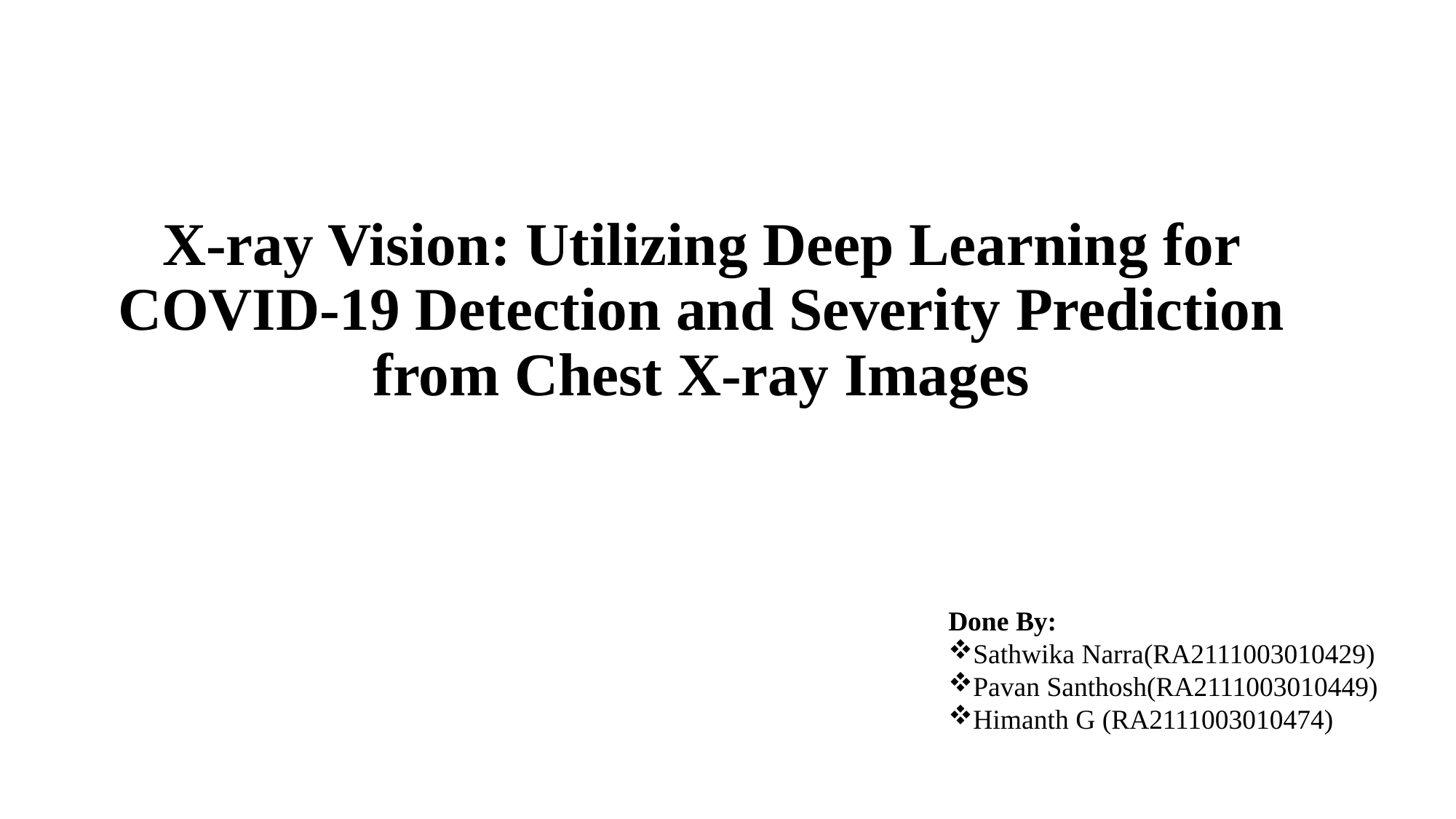

# X-ray Vision: Utilizing Deep Learning for COVID-19 Detection and Severity Prediction from Chest X-ray Images
Done By:
Sathwika Narra(RA2111003010429)
Pavan Santhosh(RA2111003010449)
Himanth G (RA2111003010474)